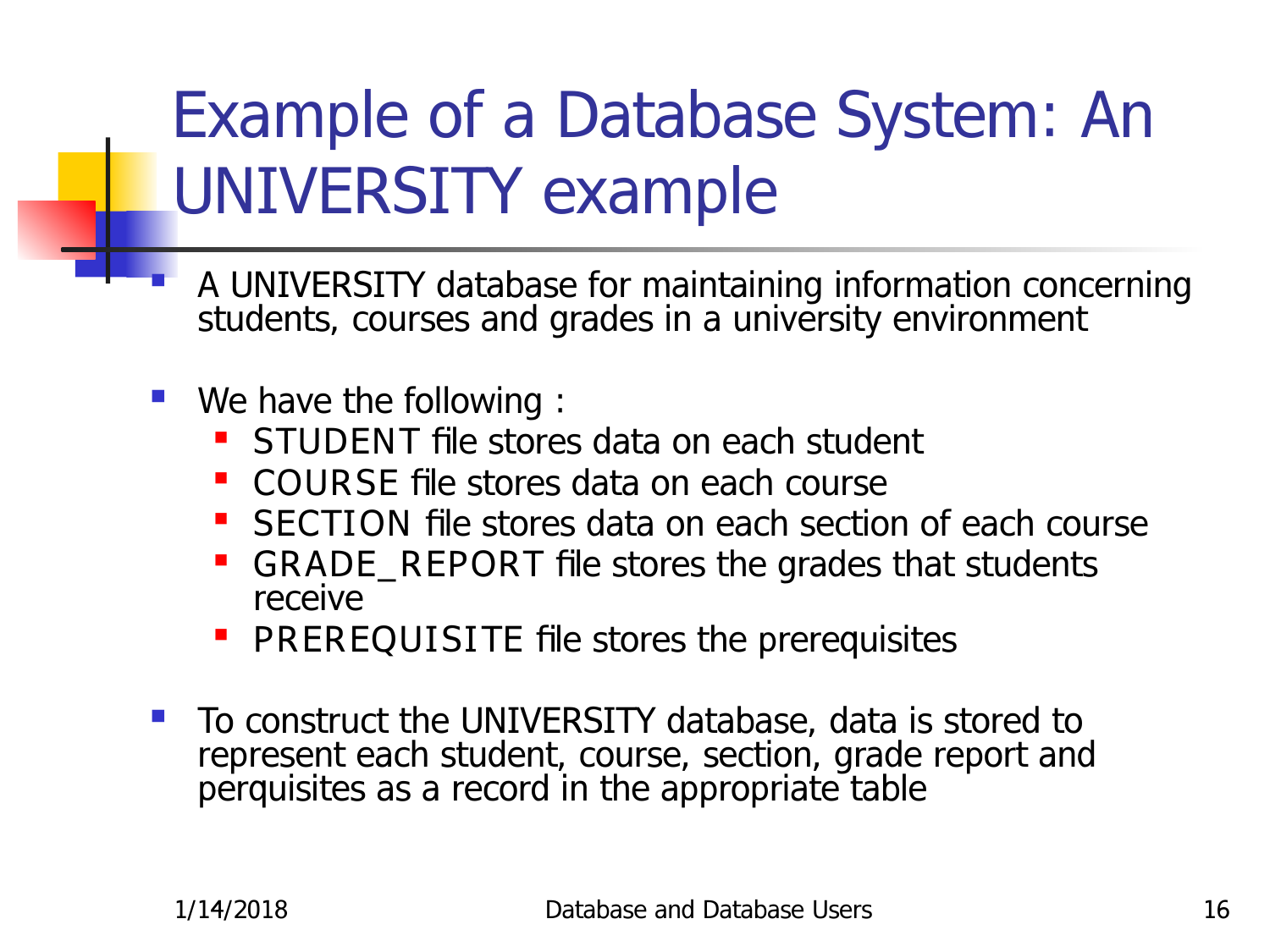

# Example of a Database System: An UNIVERSITY example
A UNIVERSITY database for maintaining information concerning students, courses and grades in a university environment

We have the following :
STUDENT file stores data on each student
COURSE file stores data on each course
SECTION file stores data on each section of each course
GRADE_REPORT file stores the grades that students receive
PREREQUISITE file stores the prerequisites

To construct the UNIVERSITY database, data is stored to represent each student, course, section, grade report and perquisites as a record in the appropriate table
1/14/2018
Database and Database Users
16